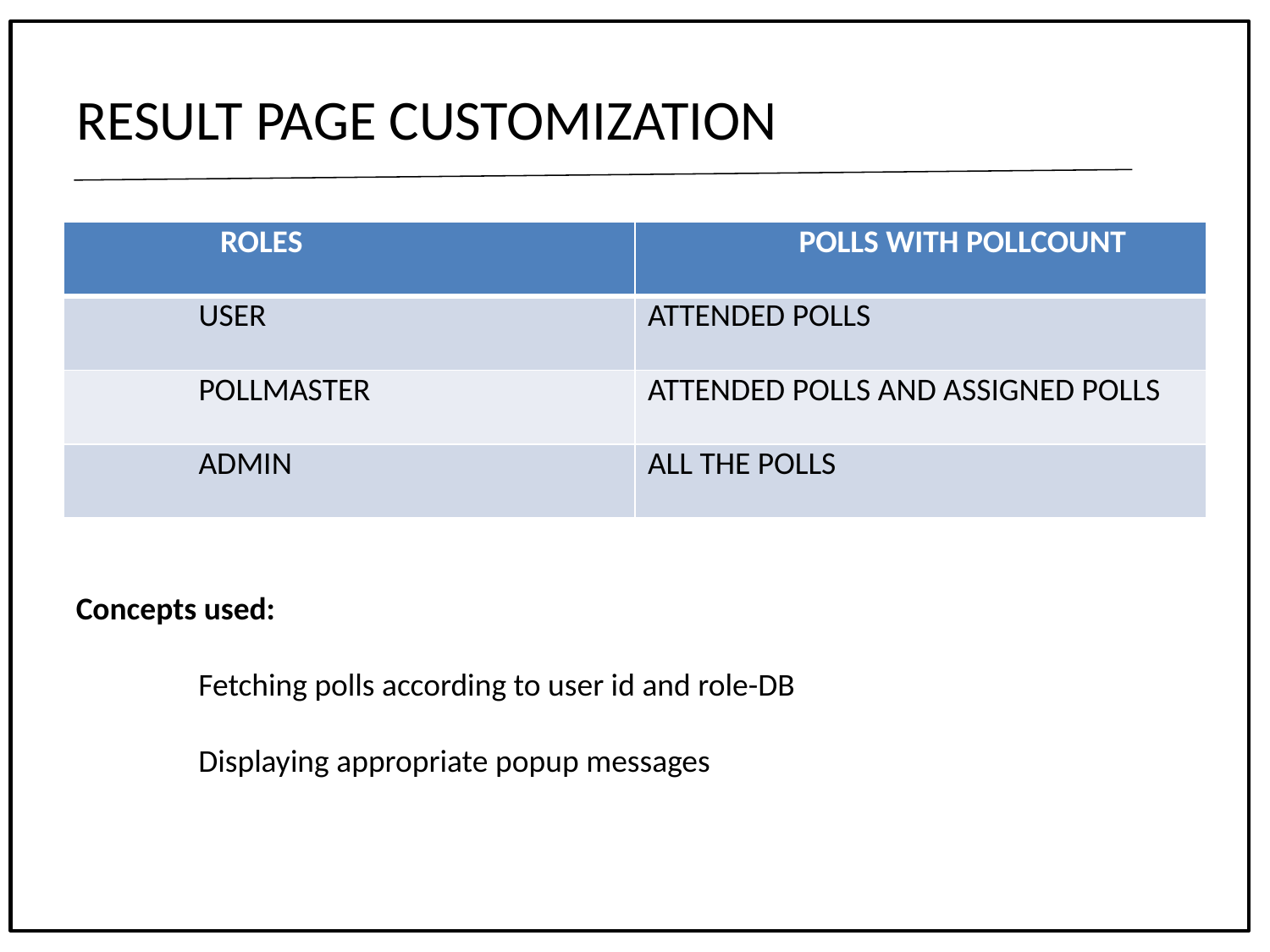

# RESULT PAGE CUSTOMIZATION
| ROLES | POLLS WITH POLLCOUNT |
| --- | --- |
| USER | ATTENDED POLLS |
| POLLMASTER | ATTENDED POLLS AND ASSIGNED POLLS |
| ADMIN | ALL THE POLLS |
Concepts used:

                 Fetching polls according to user id and role-DB

                 Displaying appropriate popup messages